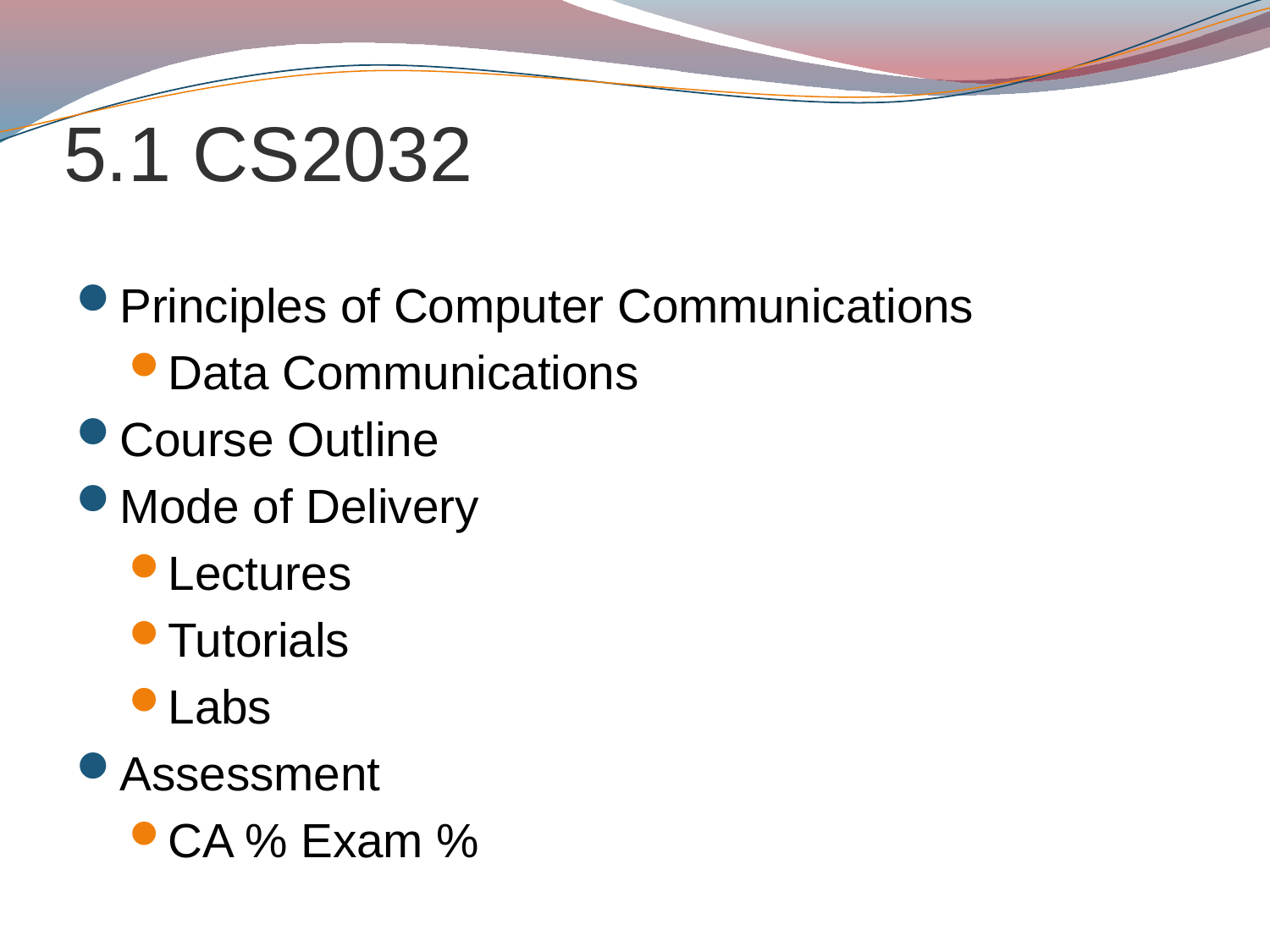

# 5.1 CS2032
Principles of Computer Communications
Data Communications
Course Outline
Mode of Delivery
Lectures
Tutorials
Labs
Assessment
CA % Exam %